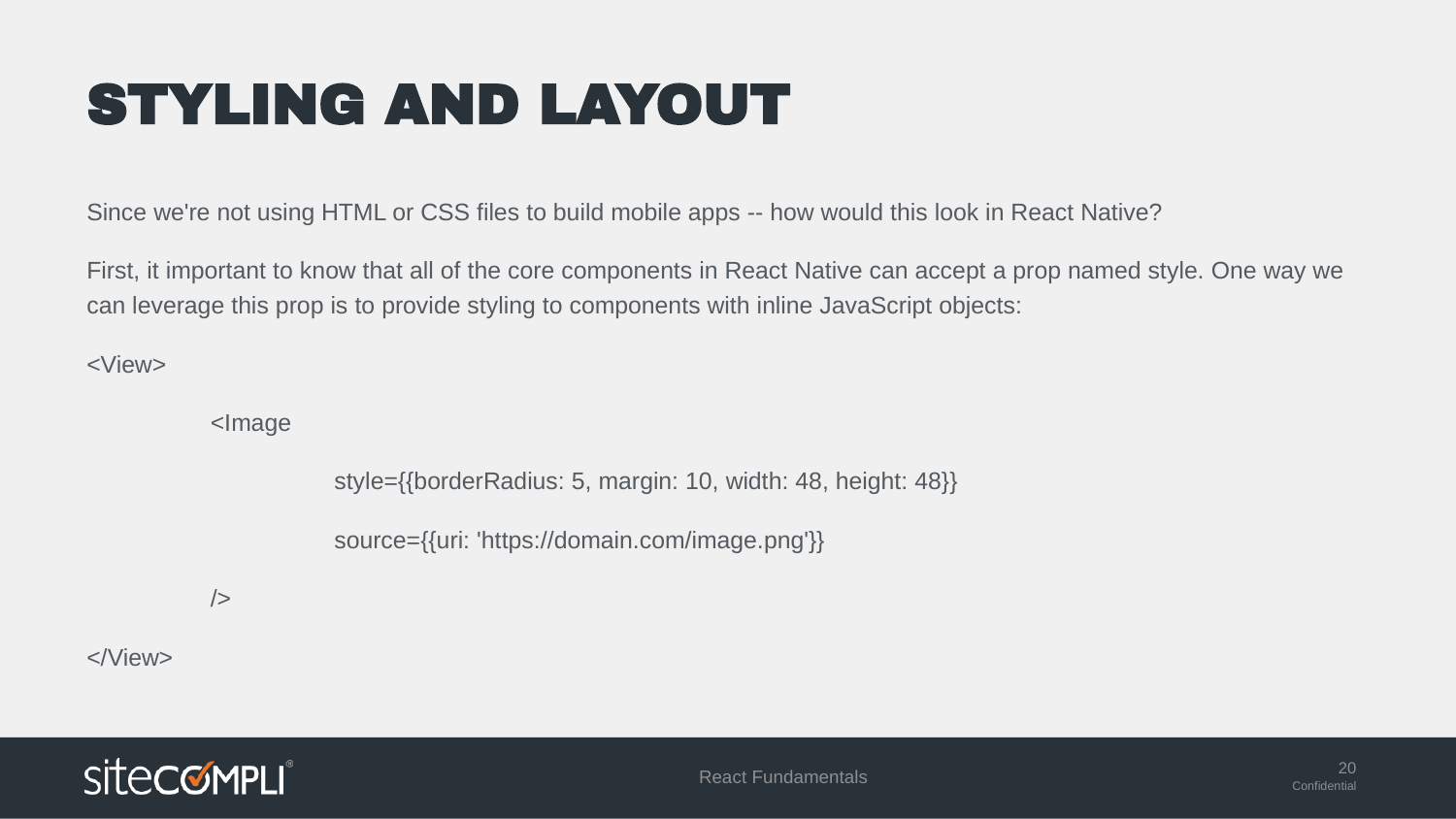

# Styling and layout
Since we're not using HTML or CSS files to build mobile apps -- how would this look in React Native?
First, it important to know that all of the core components in React Native can accept a prop named style. One way we can leverage this prop is to provide styling to components with inline JavaScript objects:
<View>
	<Image
		style={{borderRadius: 5, margin: 10, width: 48, height: 48}}
		source={{uri: 'https://domain.com/image.png'}}
	/>
</View>

React Fundamentals
20